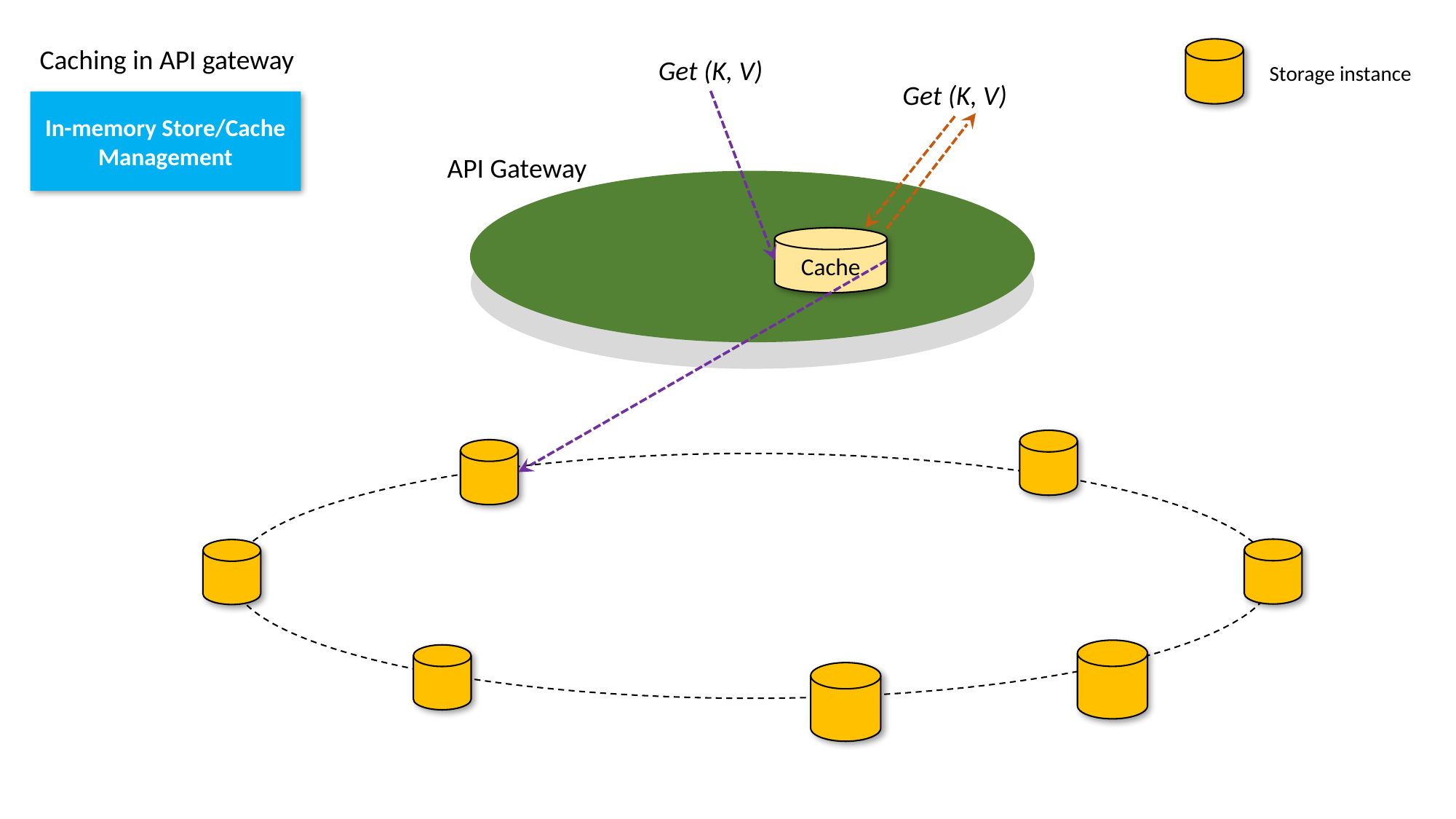

Caching in API gateway

Get (K, V)
Storage instance
Get (K, V)
In-memory Store/Cache Management
API Gateway

Cache